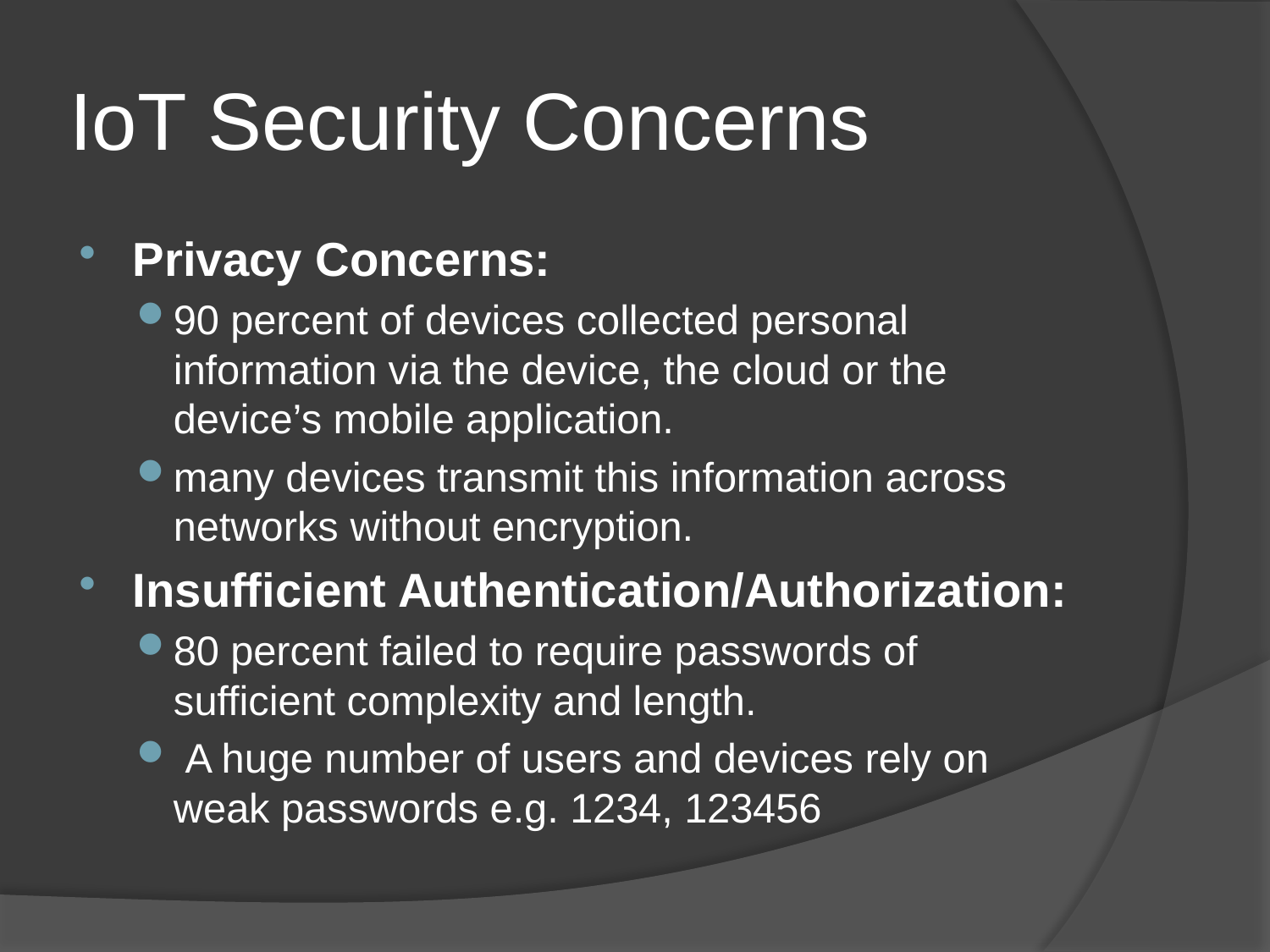

# IoT Security Concerns
Privacy Concerns:
90 percent of devices collected personal information via the device, the cloud or the device’s mobile application.
many devices transmit this information across networks without encryption.
Insufficient Authentication/Authorization:
80 percent failed to require passwords of sufficient complexity and length.
 A huge number of users and devices rely on weak passwords e.g. 1234, 123456